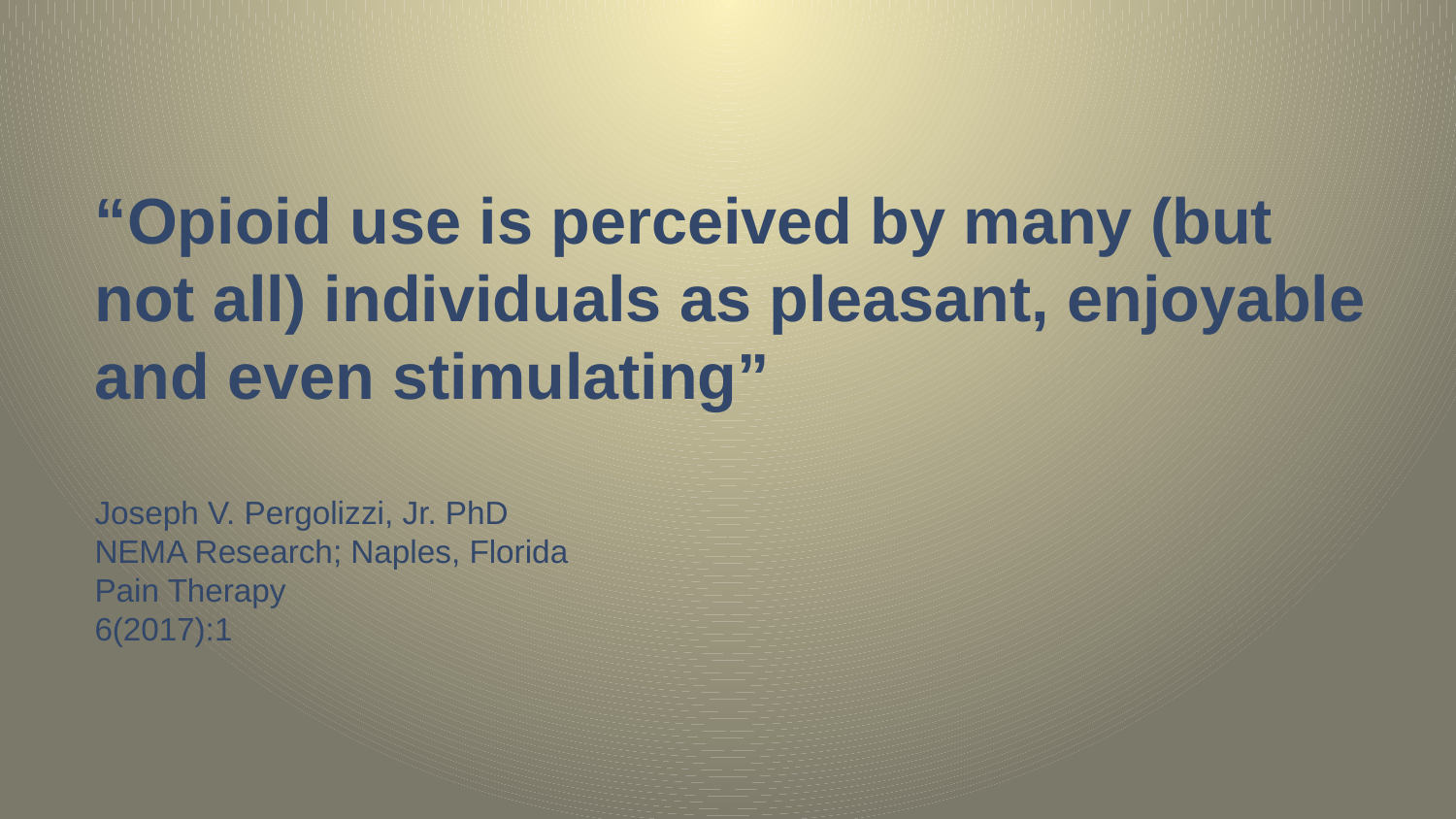

# “Opioid use is perceived by many (but not all) individuals as pleasant, enjoyable and even stimulating” Joseph V. Pergolizzi, Jr. PhD NEMA Research; Naples, Florida Pain Therapy 6(2017):1